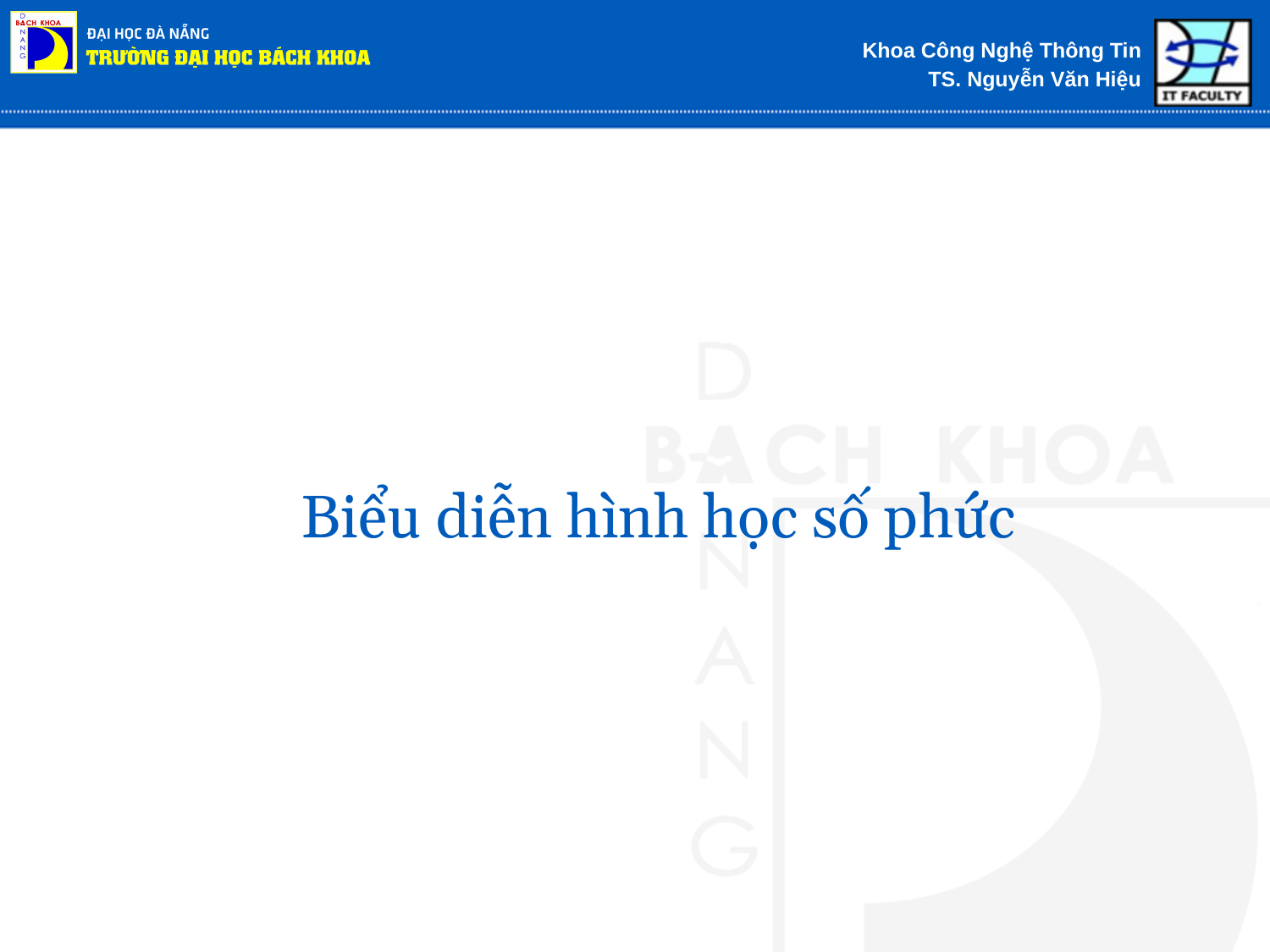

# Biểu diễn hình học số phức